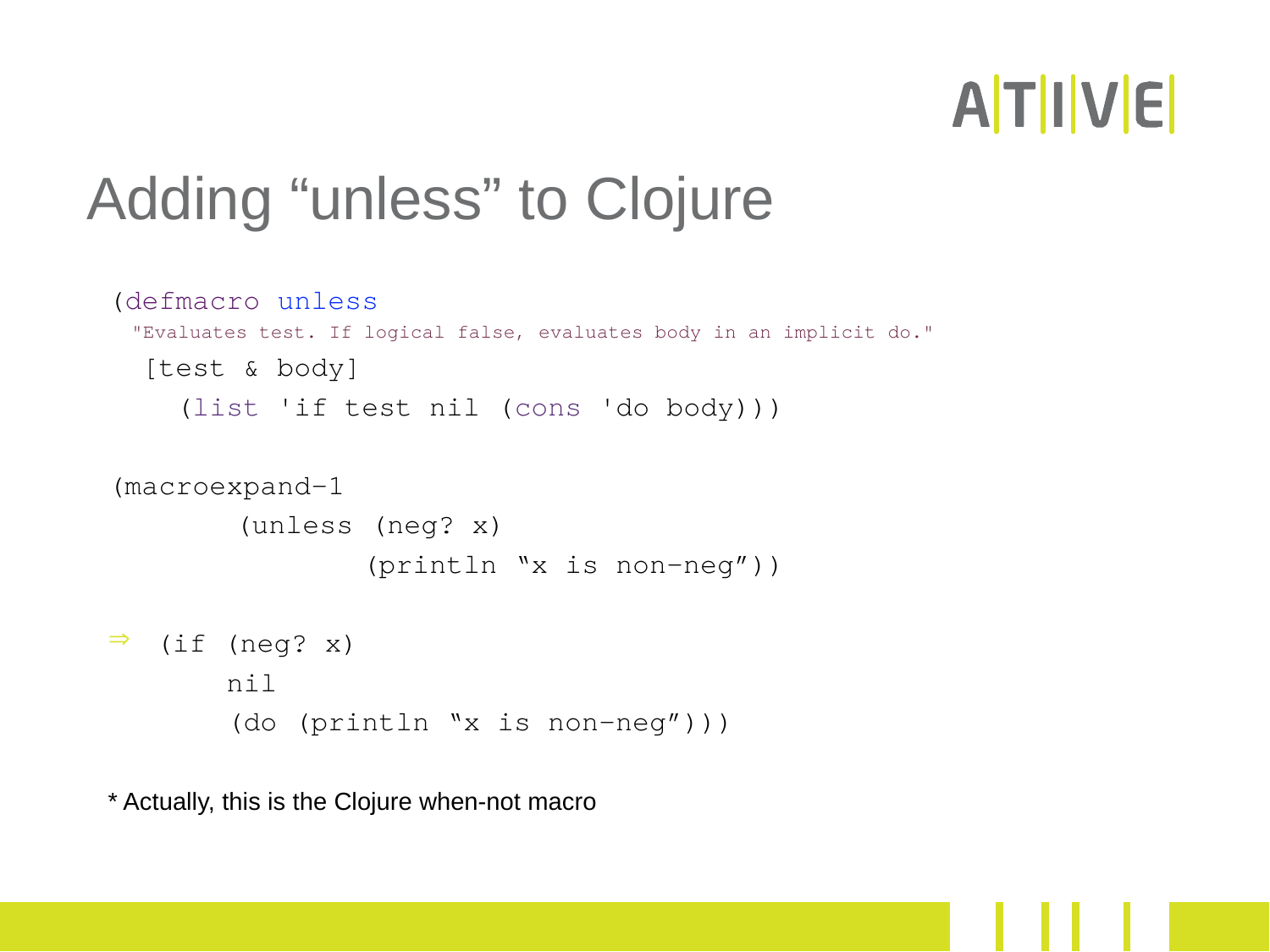

# Adding “unless” to Clojure
(defmacro unless
  "Evaluates test. If logical false, evaluates body in an implicit do."
  [test & body]
    (list 'if test nil (cons 'do body)))

(macroexpand-1
	(unless (neg? x)
		(println “x is non-neg”))

(if (neg? x)
       nil
       (do (println “x is non-neg”)))

* Actually, this is the Clojure when-not macro